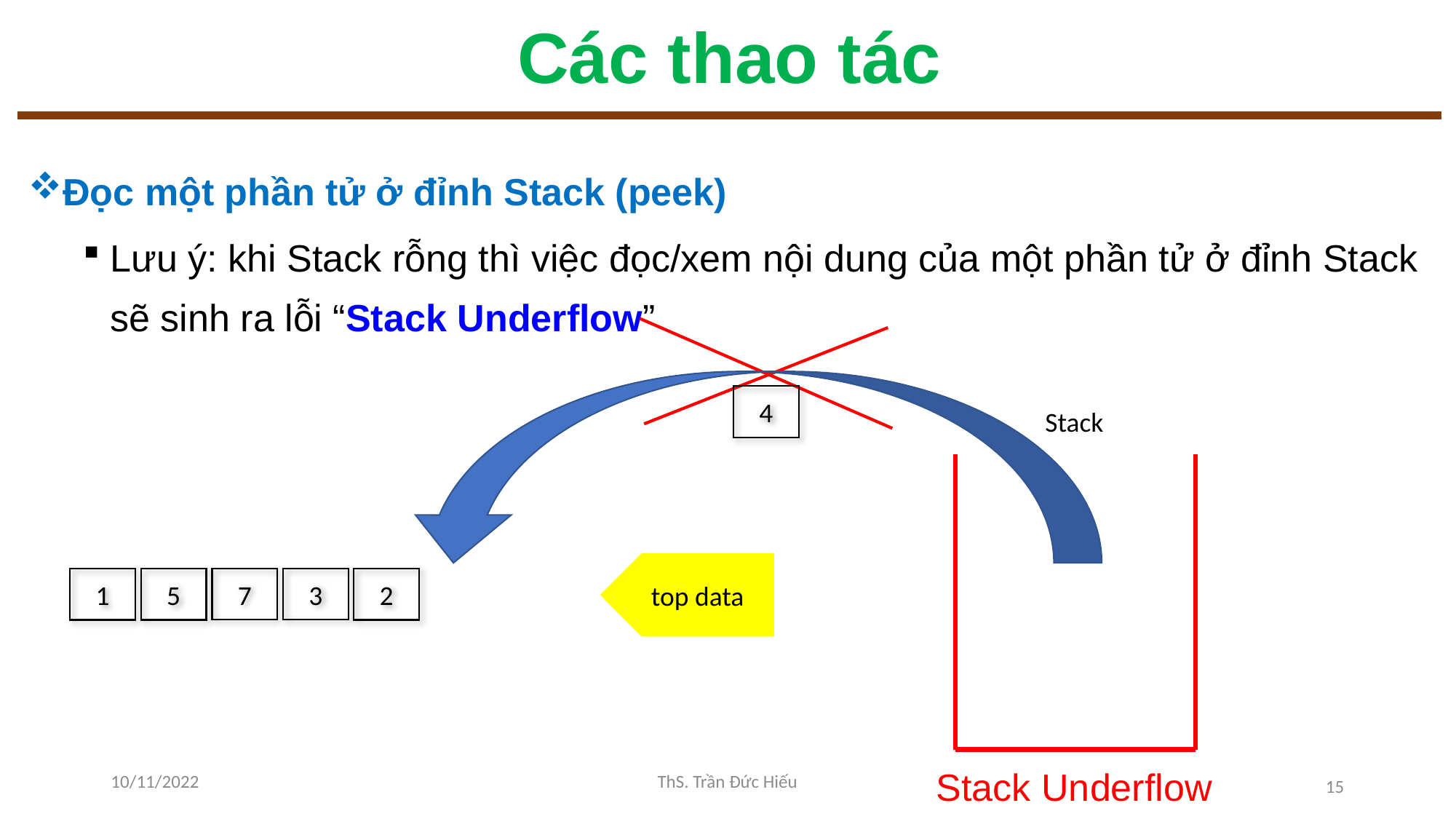

# Các thao tác
Đọc một phần tử ở đỉnh Stack (peek)
Lưu ý: khi Stack rỗng thì việc đọc/xem nội dung của một phần tử ở đỉnh Stack sẽ sinh ra lỗi “Stack Underflow”

4
Stack
top data
7
3
1
5
2

Stack Underflow
10/11/2022
ThS. Trần Đức Hiếu
15